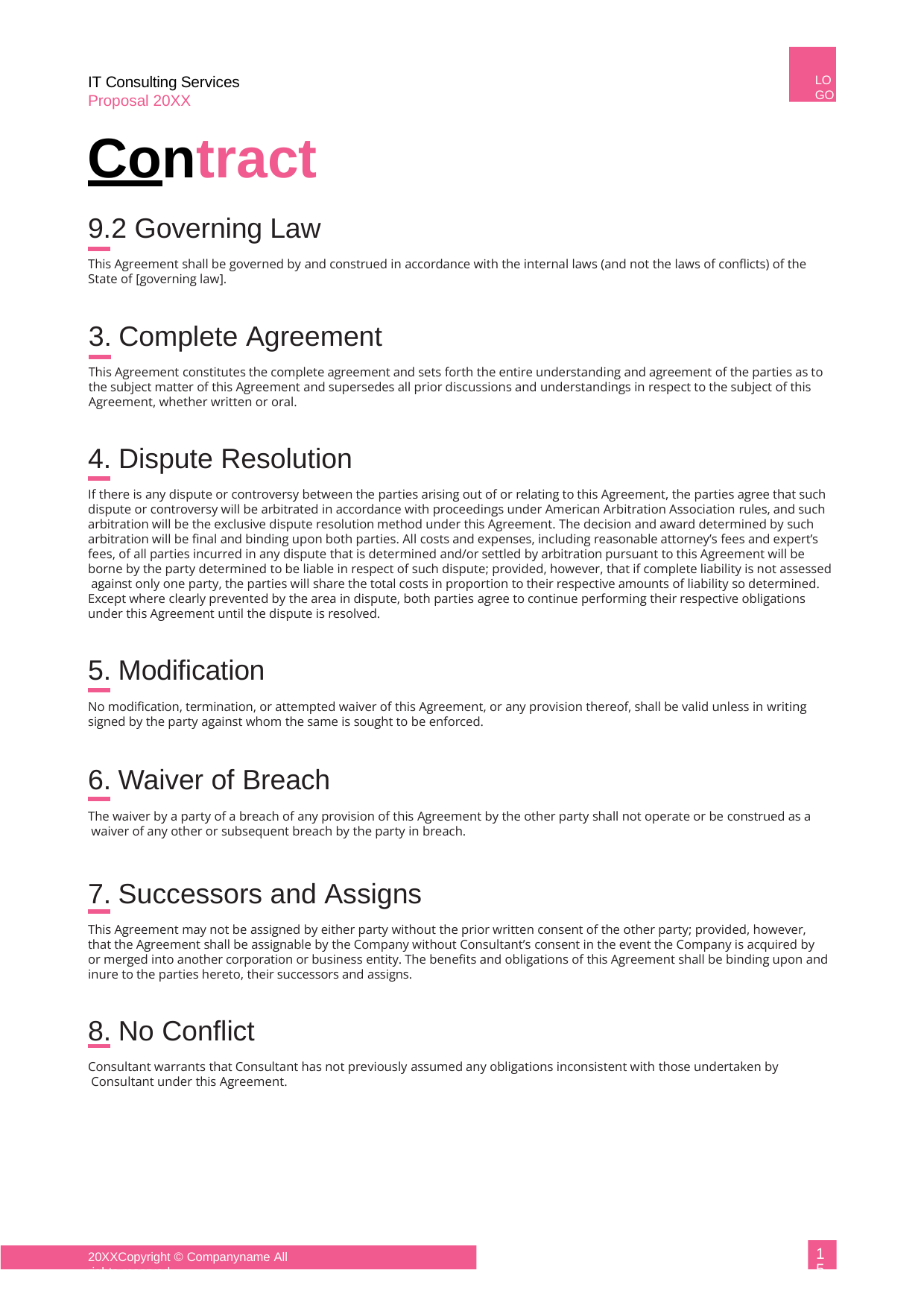

LOGO
IT Consulting Services Proposal 20XX
Contract
9.2 Governing Law
This Agreement shall be governed by and construed in accordance with the internal laws (and not the laws of conflicts) of the  State of [governing law].

Complete Agreement
This Agreement constitutes the complete agreement and sets forth the entire understanding and agreement of the parties as to  the subject matter of this Agreement and supersedes all prior discussions and understandings in respect to the subject of this  Agreement, whether written or oral.

Dispute Resolution
If there is any dispute or controversy between the parties arising out of or relating to this Agreement, the parties agree that such  dispute or controversy will be arbitrated in accordance with proceedings under American Arbitration Association rules, and such  arbitration will be the exclusive dispute resolution method under this Agreement. The decision and award determined by such  arbitration will be final and binding upon both parties. All costs and expenses, including reasonable attorney’s fees and expert’s  fees, of all parties incurred in any dispute that is determined and/or settled by arbitration pursuant to this Agreement will be  borne by the party determined to be liable in respect of such dispute; provided, however, that if complete liability is not assessed  against only one party, the parties will share the total costs in proportion to their respective amounts of liability so determined.  Except where clearly prevented by the area in dispute, both parties agree to continue performing their respective obligations  under this Agreement until the dispute is resolved.

Modification
No modification, termination, or attempted waiver of this Agreement, or any provision thereof, shall be valid unless in writing
signed by the party against whom the same is sought to be enforced.

Waiver of Breach
The waiver by a party of a breach of any provision of this Agreement by the other party shall not operate or be construed as a  waiver of any other or subsequent breach by the party in breach.

Successors and Assigns
This Agreement may not be assigned by either party without the prior written consent of the other party; provided, however,  that the Agreement shall be assignable by the Company without Consultant’s consent in the event the Company is acquired by  or merged into another corporation or business entity. The benefits and obligations of this Agreement shall be binding upon and  inure to the parties hereto, their successors and assigns.

No Conflict
Consultant warrants that Consultant has not previously assumed any obligations inconsistent with those undertaken by  Consultant under this Agreement.

15

20XXCopyright © Companyname All rights reserved